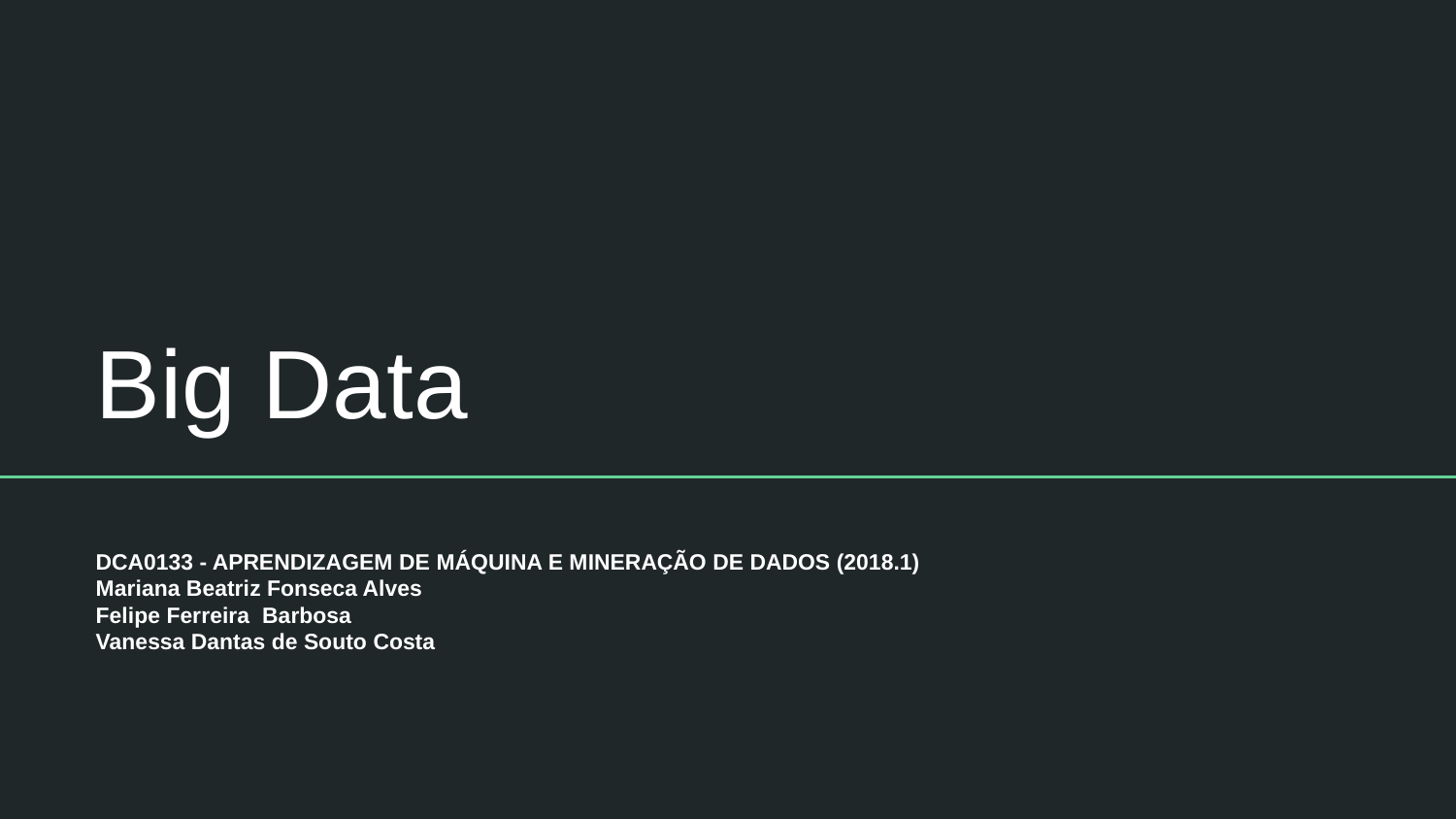

# Big Data

DCA0133 - APRENDIZAGEM DE MÁQUINA E MINERAÇÃO DE DADOS (2018.1)
Mariana Beatriz Fonseca Alves
Felipe Ferreira  Barbosa
Vanessa Dantas de Souto Costa